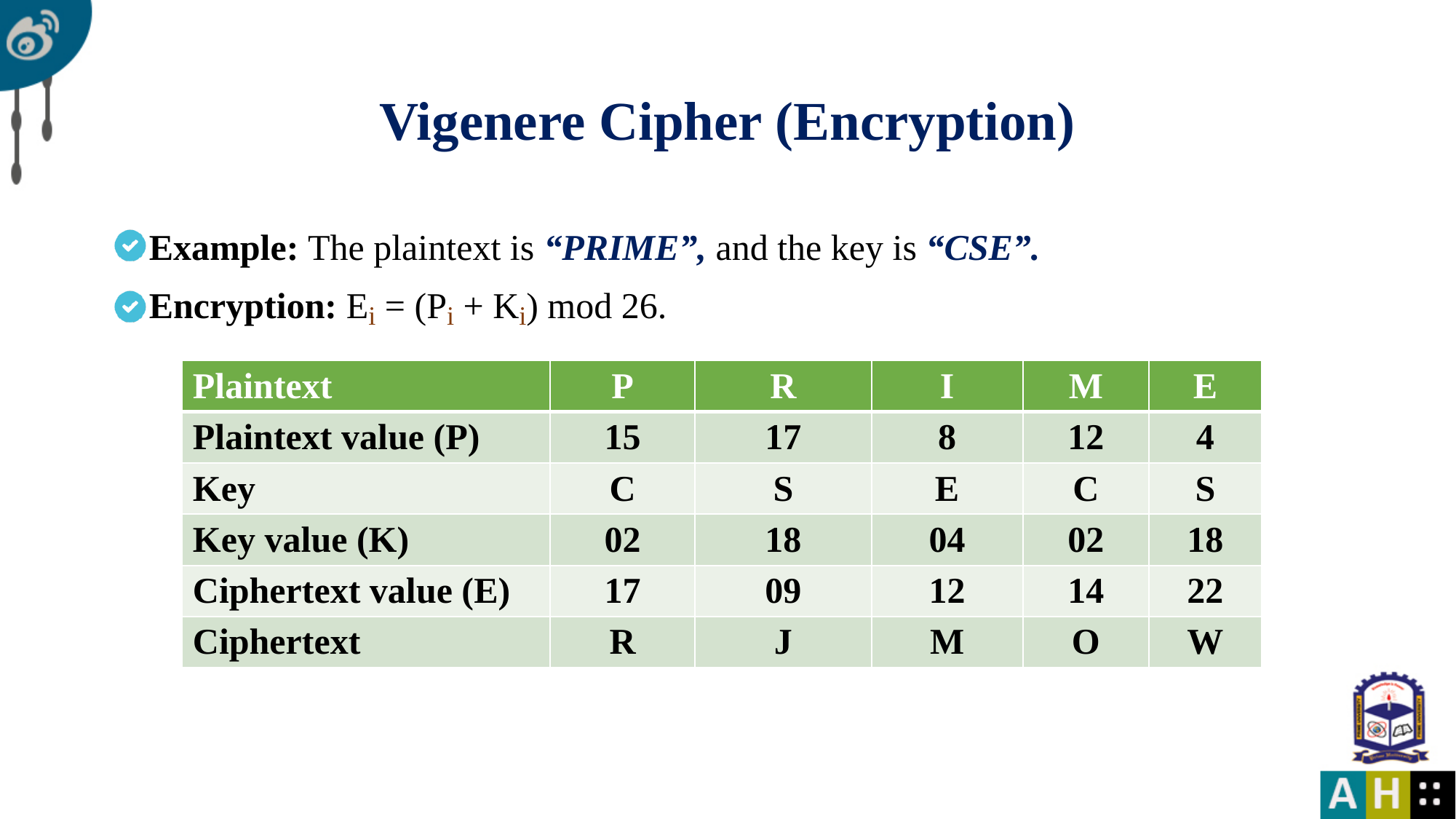

# Vigenere Cipher (Encryption)
Example: The plaintext is “PRIME”, and the key is “CSE”.
Encryption: Ei = (Pi + Ki) mod 26.

| Plaintext | P | R | I | M | E |
| --- | --- | --- | --- | --- | --- |
| Plaintext value (P) | 15 | 17 | 8 | 12 | 4 |
| Key | C | S | E | C | S |
| Key value (K) | 02 | 18 | 04 | 02 | 18 |
| Ciphertext value (E) | 17 | 09 | 12 | 14 | 22 |
| Ciphertext | R | J | M | O | W |